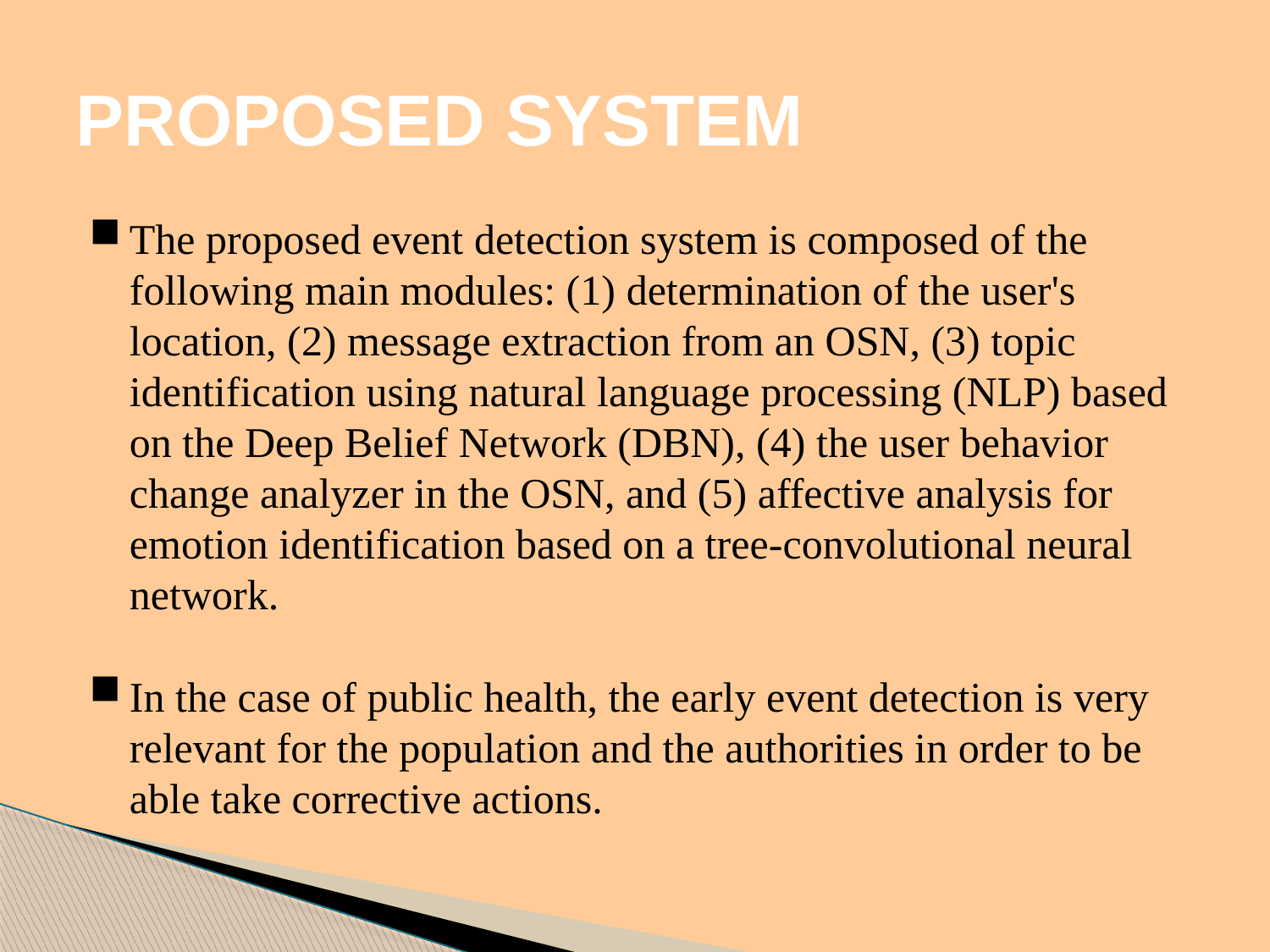

# PROPOSED SYSTEM
The proposed event detection system is composed of the following main modules: (1) determination of the user's location, (2) message extraction from an OSN, (3) topic identification using natural language processing (NLP) based on the Deep Belief Network (DBN), (4) the user behavior change analyzer in the OSN, and (5) affective analysis for emotion identification based on a tree-convolutional neural network.

In the case of public health, the early event detection is very relevant for the population and the authorities in order to be able take corrective actions.